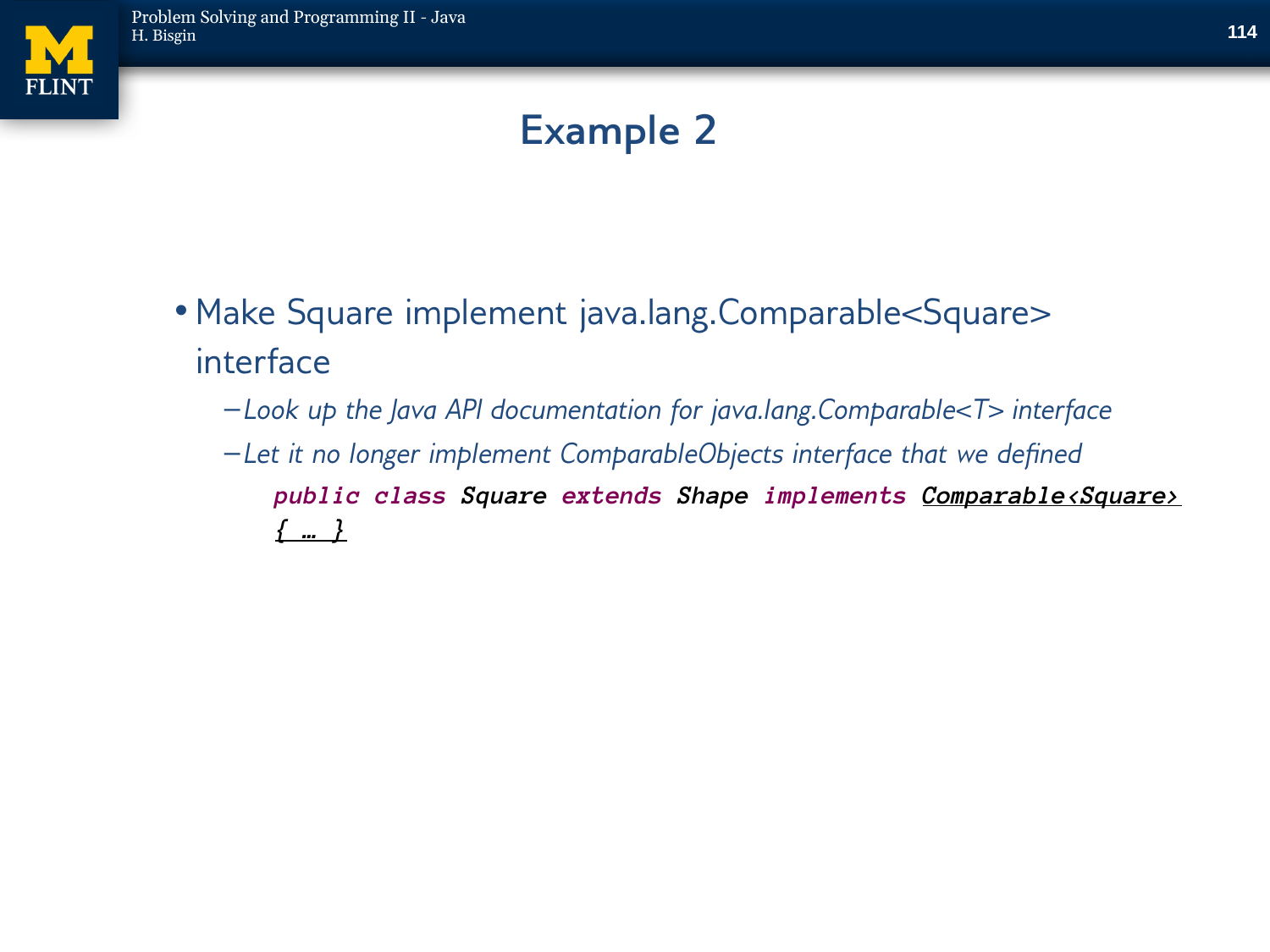

114
# Example 2
Make Square implement java.lang.Comparable<Square> interface
Look up the Java API documentation for java.lang.Comparable<T> interface
Let it no longer implement ComparableObjects interface that we defined
public class Square extends Shape implements Comparable<Square> { … }